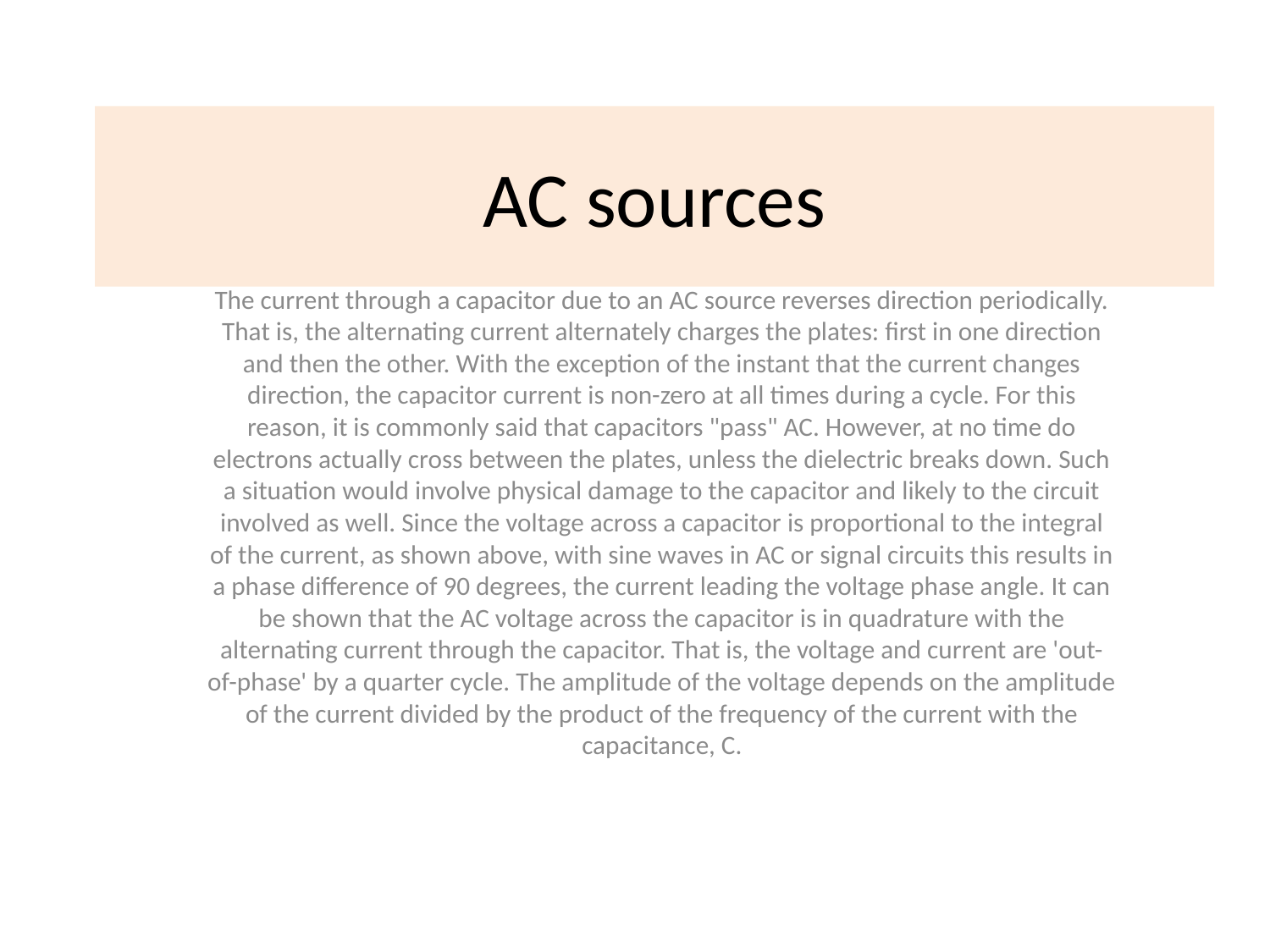

# AC sources
The current through a capacitor due to an AC source reverses direction periodically. That is, the alternating current alternately charges the plates: first in one direction and then the other. With the exception of the instant that the current changes direction, the capacitor current is non-zero at all times during a cycle. For this reason, it is commonly said that capacitors "pass" AC. However, at no time do electrons actually cross between the plates, unless the dielectric breaks down. Such a situation would involve physical damage to the capacitor and likely to the circuit involved as well. Since the voltage across a capacitor is proportional to the integral of the current, as shown above, with sine waves in AC or signal circuits this results in a phase difference of 90 degrees, the current leading the voltage phase angle. It can be shown that the AC voltage across the capacitor is in quadrature with the alternating current through the capacitor. That is, the voltage and current are 'out-of-phase' by a quarter cycle. The amplitude of the voltage depends on the amplitude of the current divided by the product of the frequency of the current with the capacitance, C.